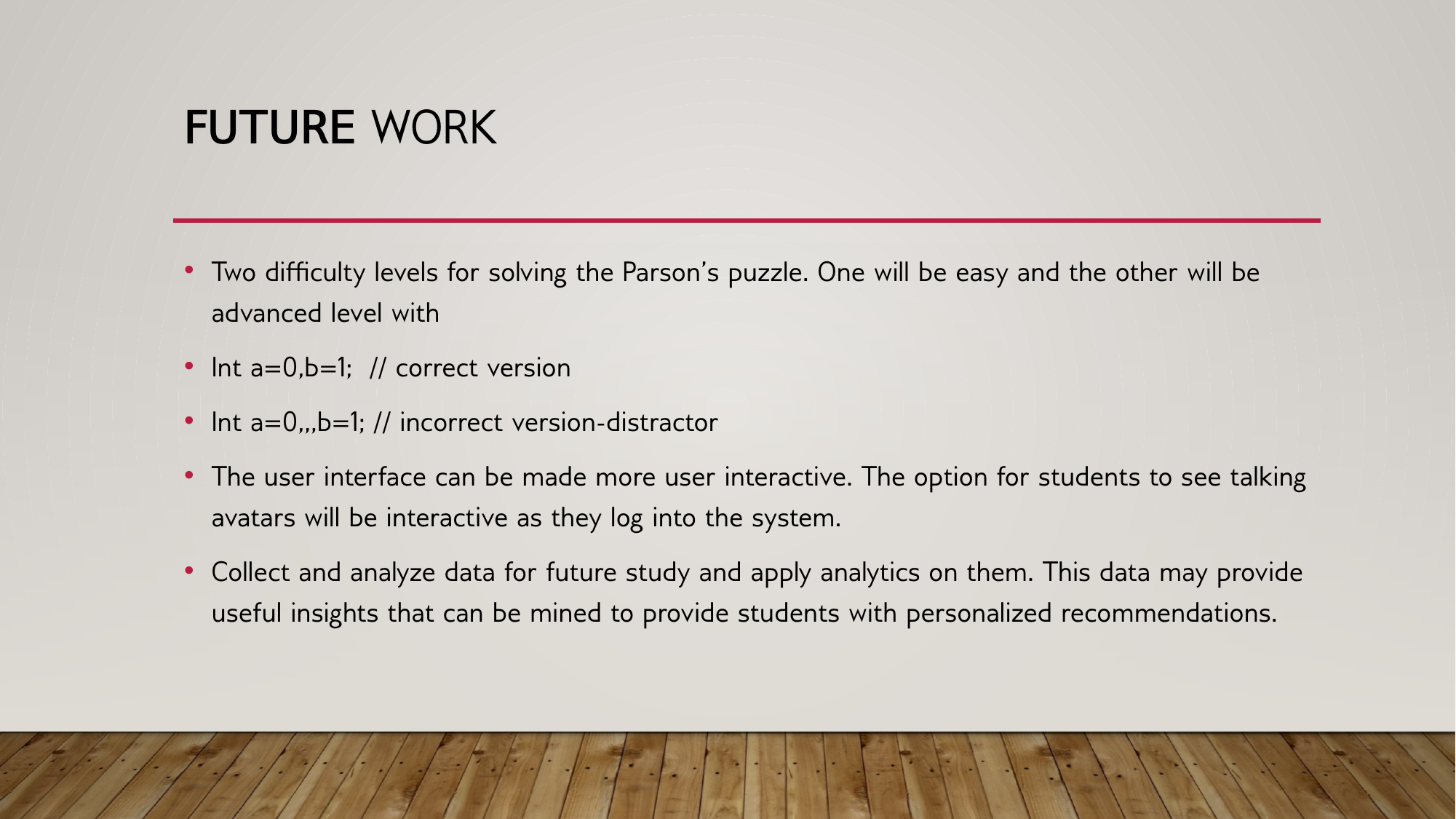

# Future work
Two difficulty levels for solving the Parson’s puzzle. One will be easy and the other will be advanced level with
Int a=0,b=1;  // correct version
Int a=0,,,b=1; // incorrect version-distractor
The user interface can be made more user interactive. The option for students to see talking avatars will be interactive as they log into the system.
Collect and analyze data for future study and apply analytics on them. This data may provide useful insights that can be mined to provide students with personalized recommendations.